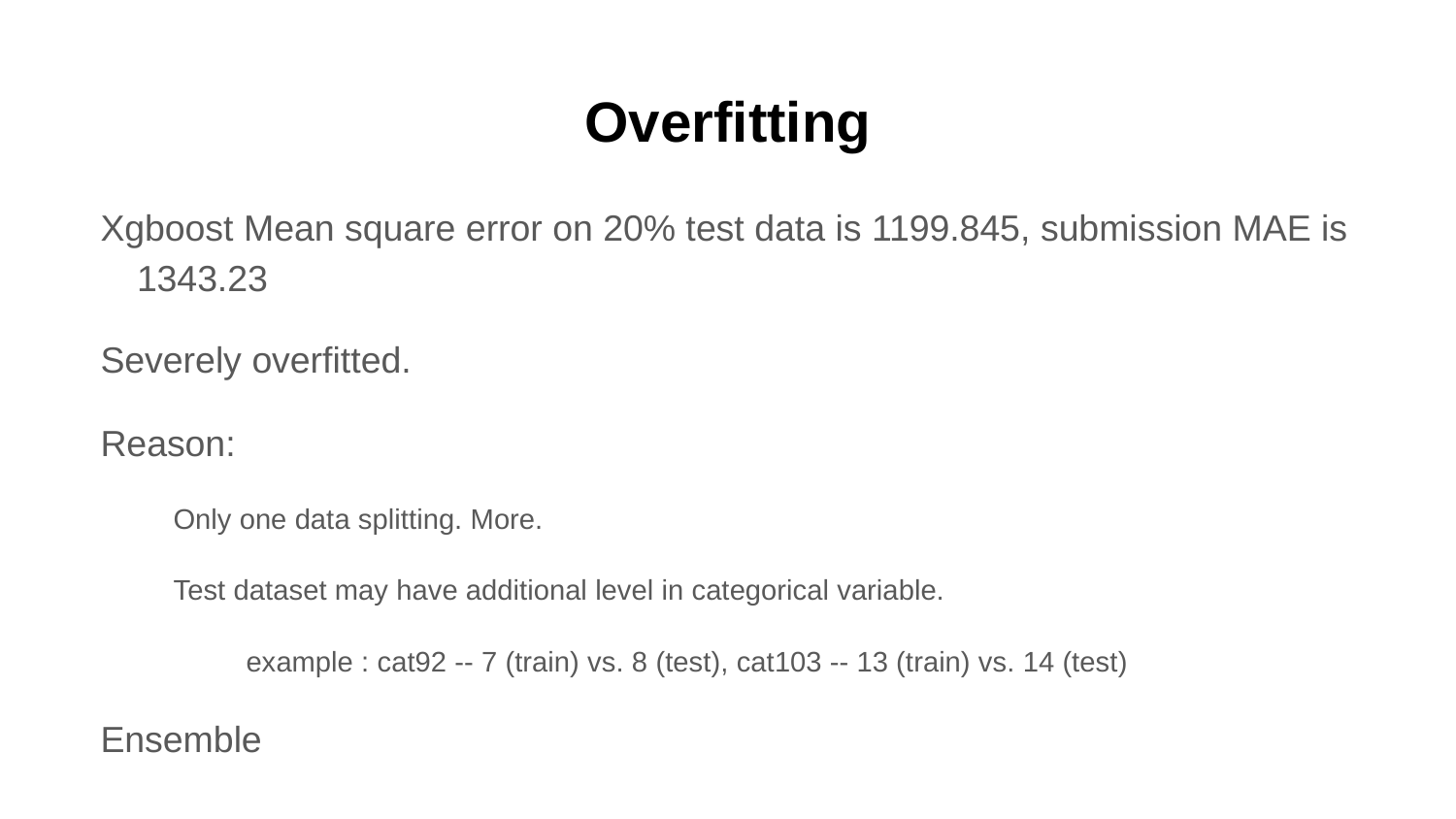

# Overfitting
Xgboost Mean square error on 20% test data is 1199.845, submission MAE is 1343.23
Severely overfitted.
Reason:
Only one data splitting. More.
Test dataset may have additional level in categorical variable.
example : cat92 -- 7 (train) vs. 8 (test), cat103 -- 13 (train) vs. 14 (test)
Ensemble